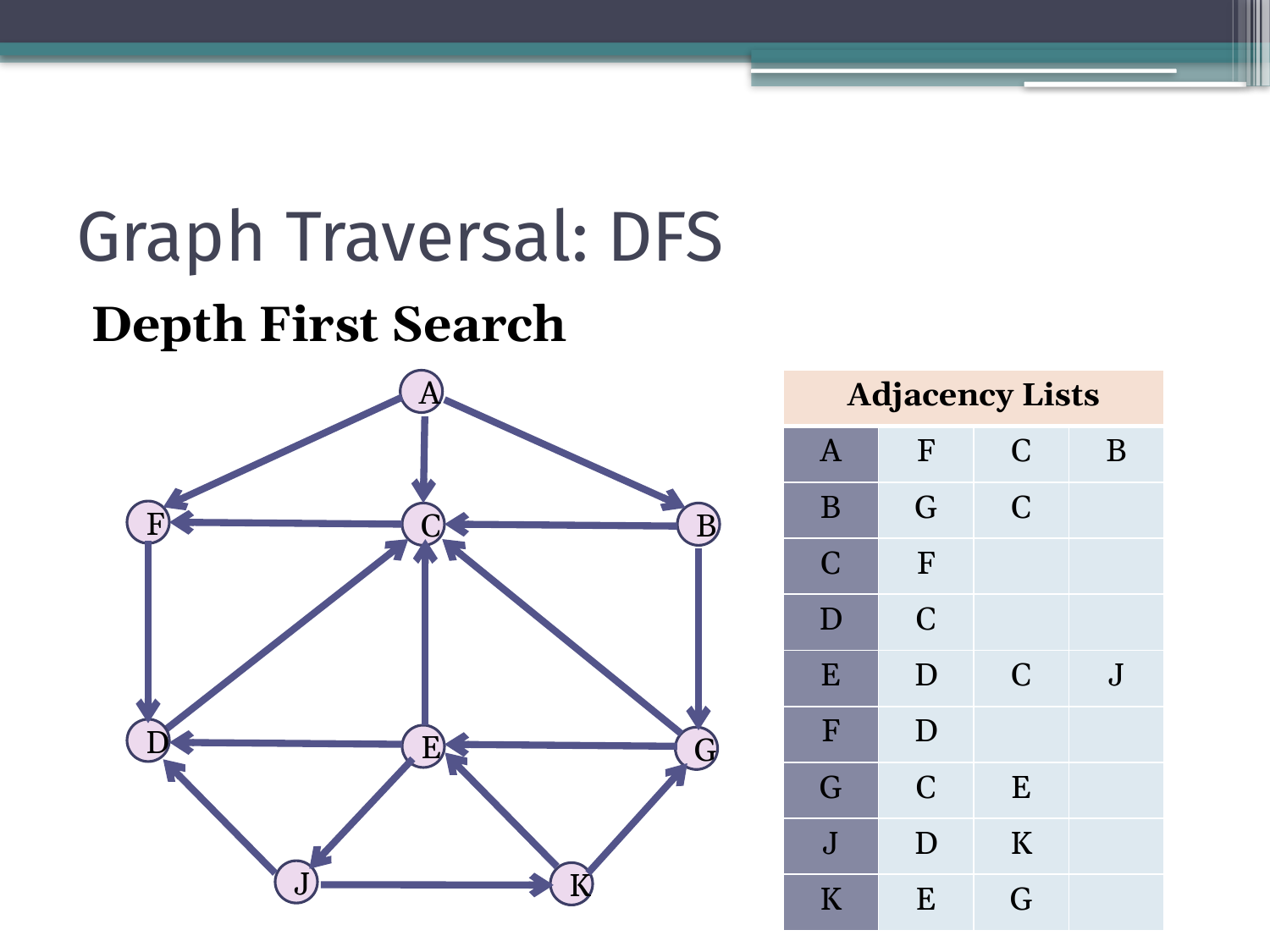

# Graph Traversal: DFS
Depth First Search
A
| Adjacency Lists |  |  |  |
| --- | --- | --- | --- |
| A | F | C | B |
| B | G | C |  |
| C | F |  |  |
| D | C |  |  |
| E | D | C | J |
| F | D |  |  |
| G | C | E |  |
| J | D | K |  |
| K | E | G |  |
F
C
B
D
E
G
J
K